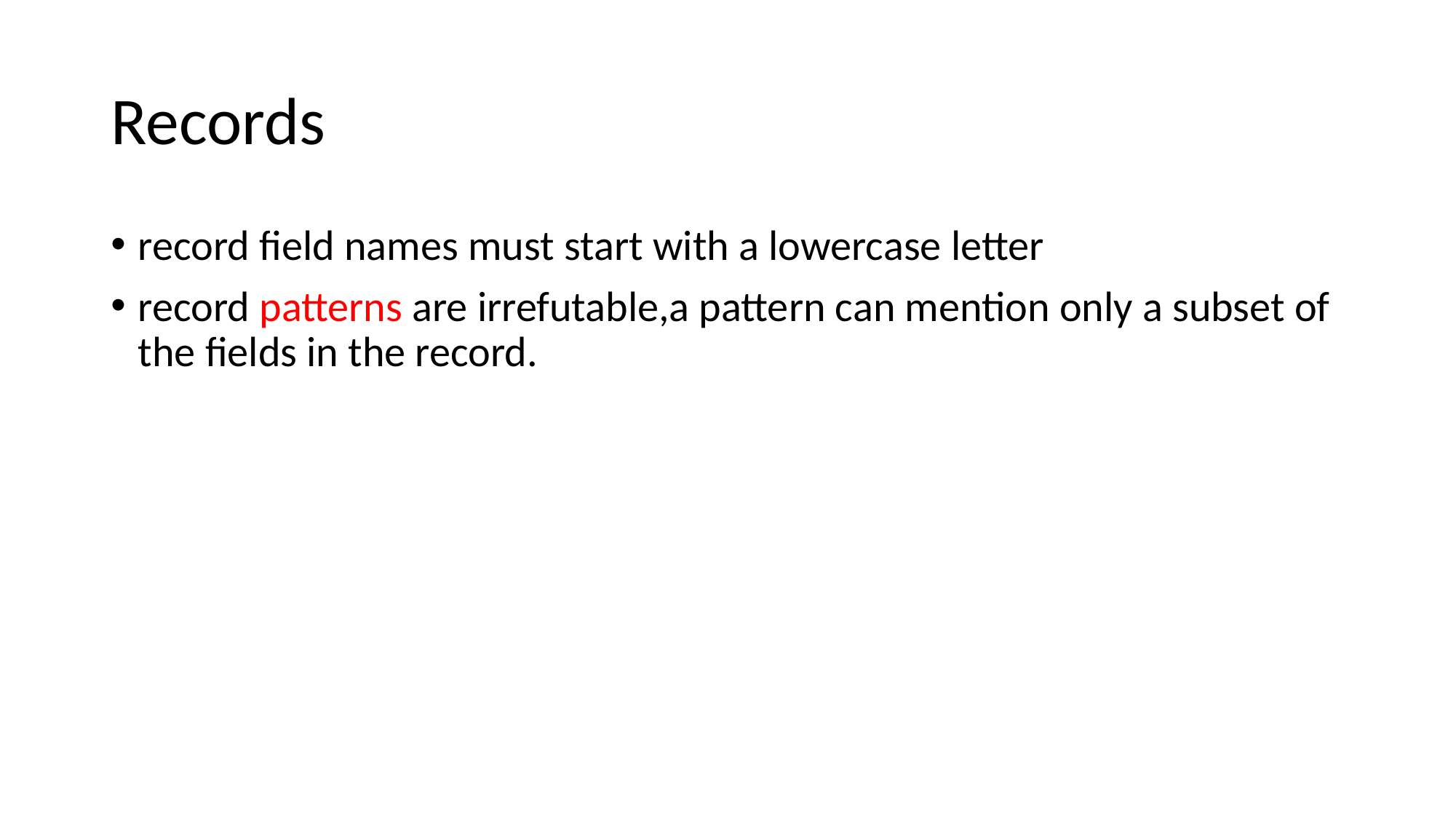

# Records
record field names must start with a lowercase letter
record patterns are irrefutable,a pattern can mention only a subset of the fields in the record.